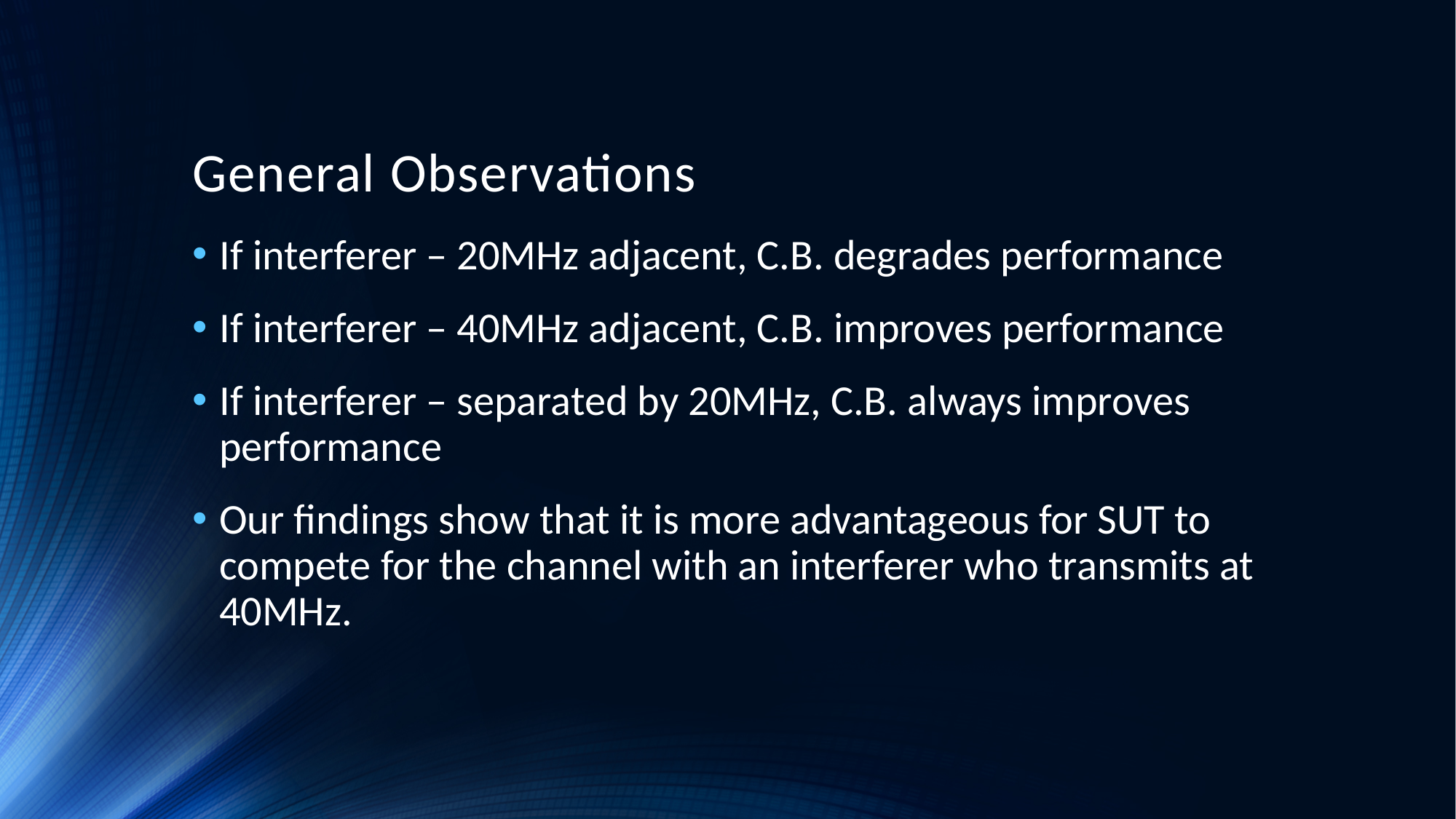

General Observations
If interferer – 20MHz adjacent, C.B. degrades performance
If interferer – 40MHz adjacent, C.B. improves performance
If interferer – separated by 20MHz, C.B. always improves performance
Our findings show that it is more advantageous for SUT to compete for the channel with an interferer who transmits at 40MHz.